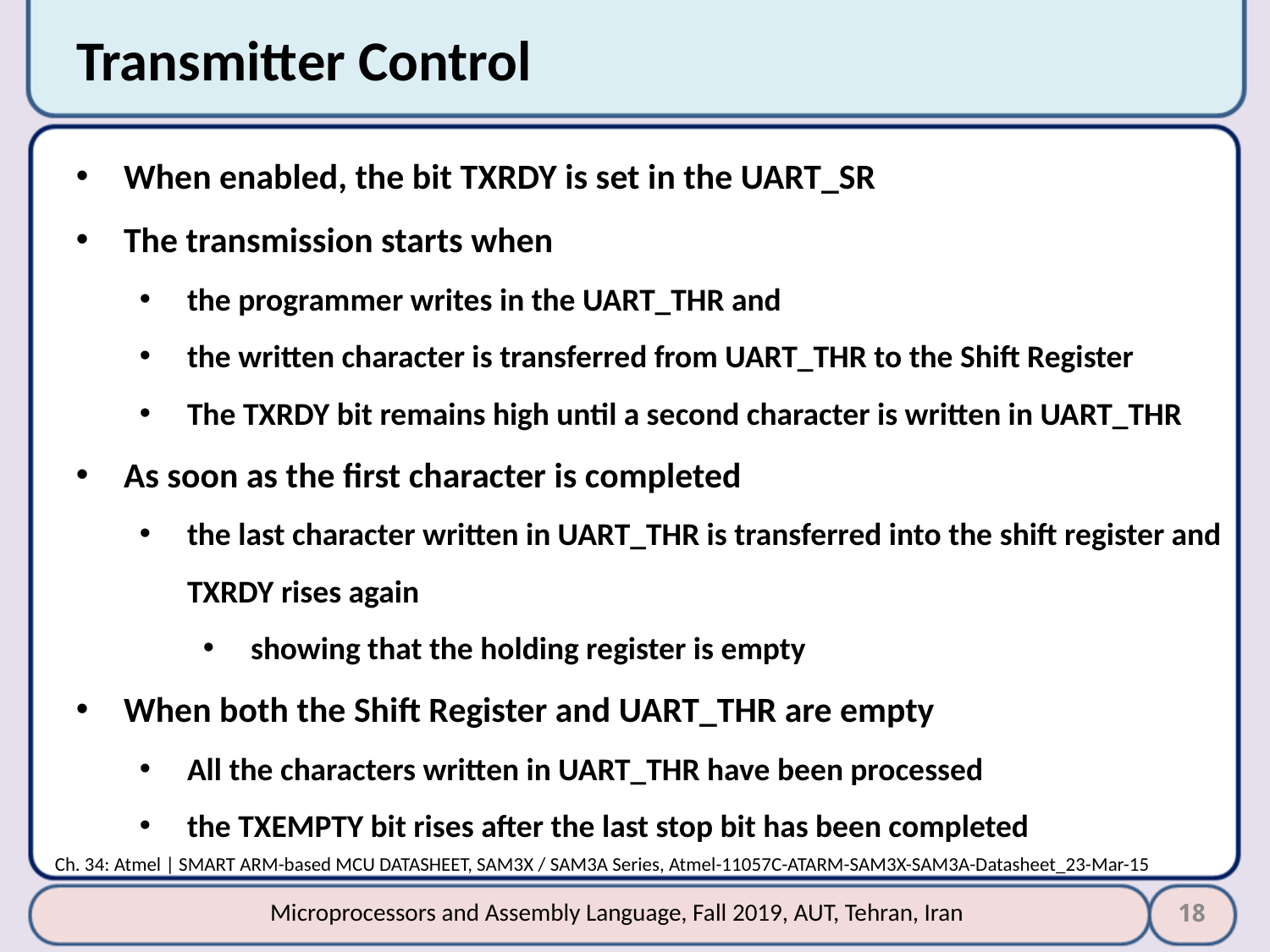

# Transmitter Control
When enabled, the bit TXRDY is set in the UART_SR
The transmission starts when
the programmer writes in the UART_THR and
the written character is transferred from UART_THR to the Shift Register
The TXRDY bit remains high until a second character is written in UART_THR
As soon as the first character is completed
the last character written in UART_THR is transferred into the shift register and TXRDY rises again
showing that the holding register is empty
When both the Shift Register and UART_THR are empty
All the characters written in UART_THR have been processed
the TXEMPTY bit rises after the last stop bit has been completed

Ch. 34: Atmel | SMART ARM-based MCU DATASHEET, SAM3X / SAM3A Series, Atmel-11057C-ATARM-SAM3X-SAM3A-Datasheet_23-Mar-15
18
Microprocessors and Assembly Language, Fall 2019, AUT, Tehran, Iran